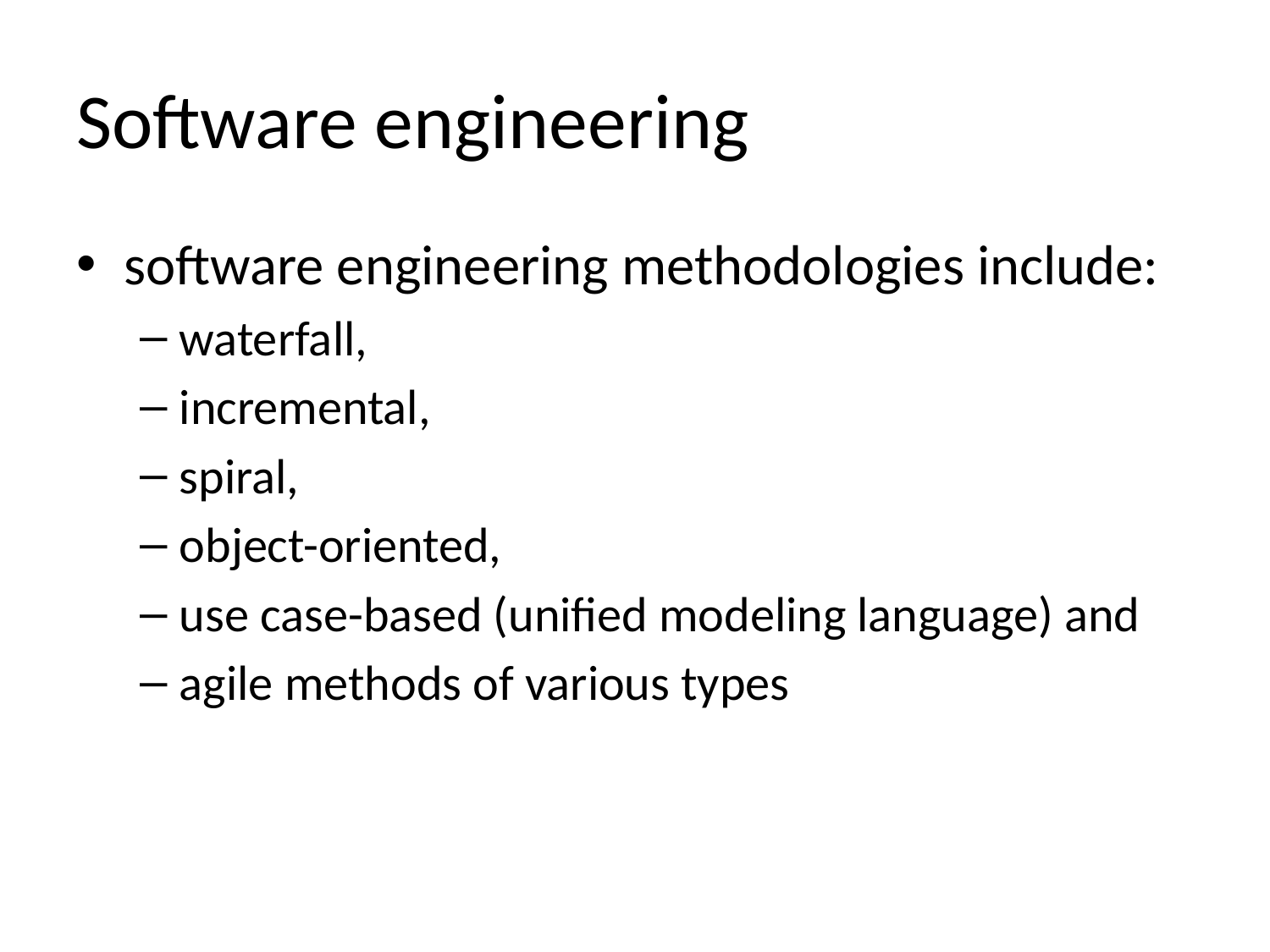

# Software engineering
software engineering methodologies include:
waterfall,
incremental,
spiral,
object-oriented,
use case-based (unified modeling language) and
agile methods of various types